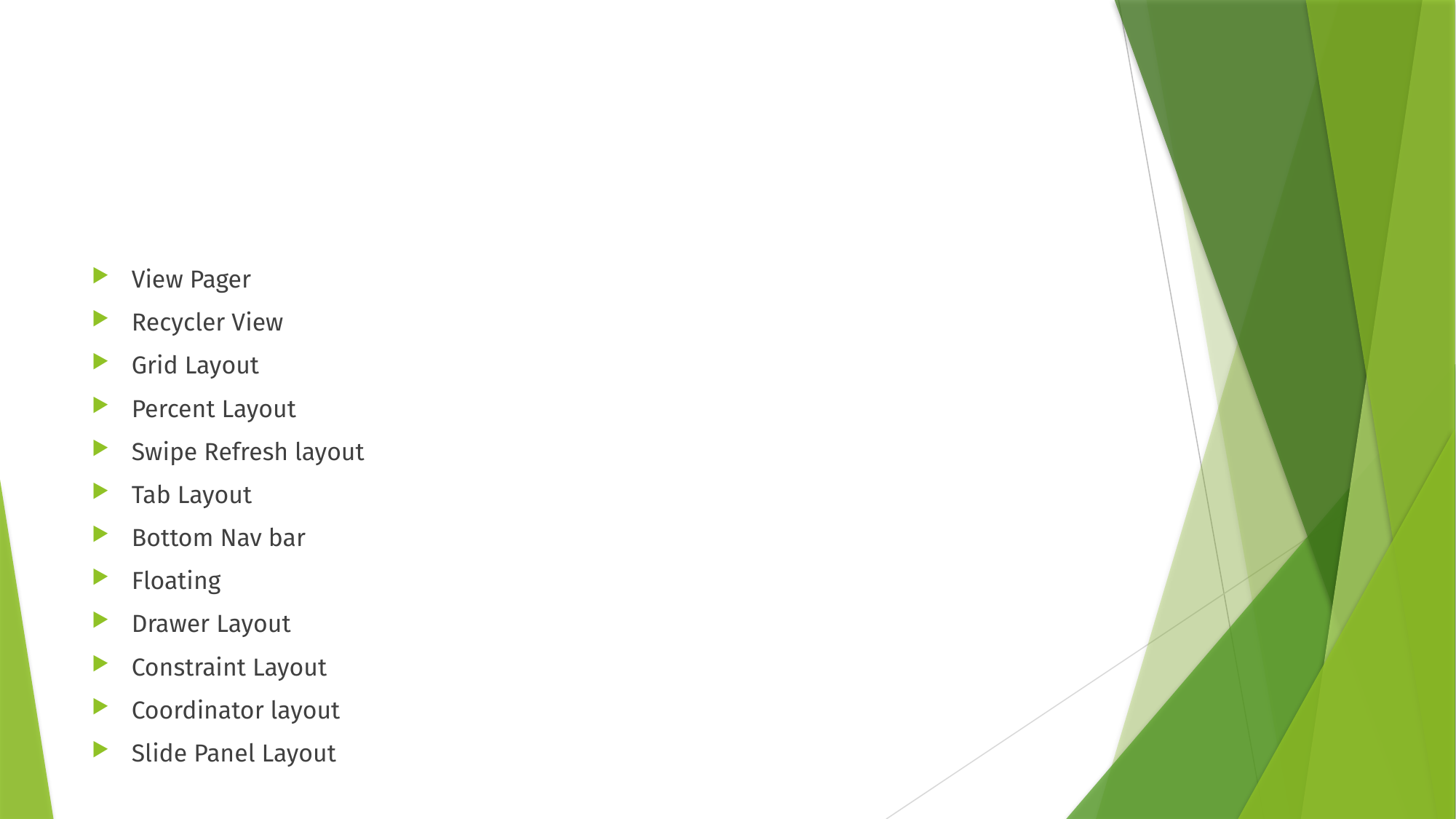

#
View Pager
Recycler View
Grid Layout
Percent Layout
Swipe Refresh layout
Tab Layout
Bottom Nav bar
Floating
Drawer Layout
Constraint Layout
Coordinator layout
Slide Panel Layout